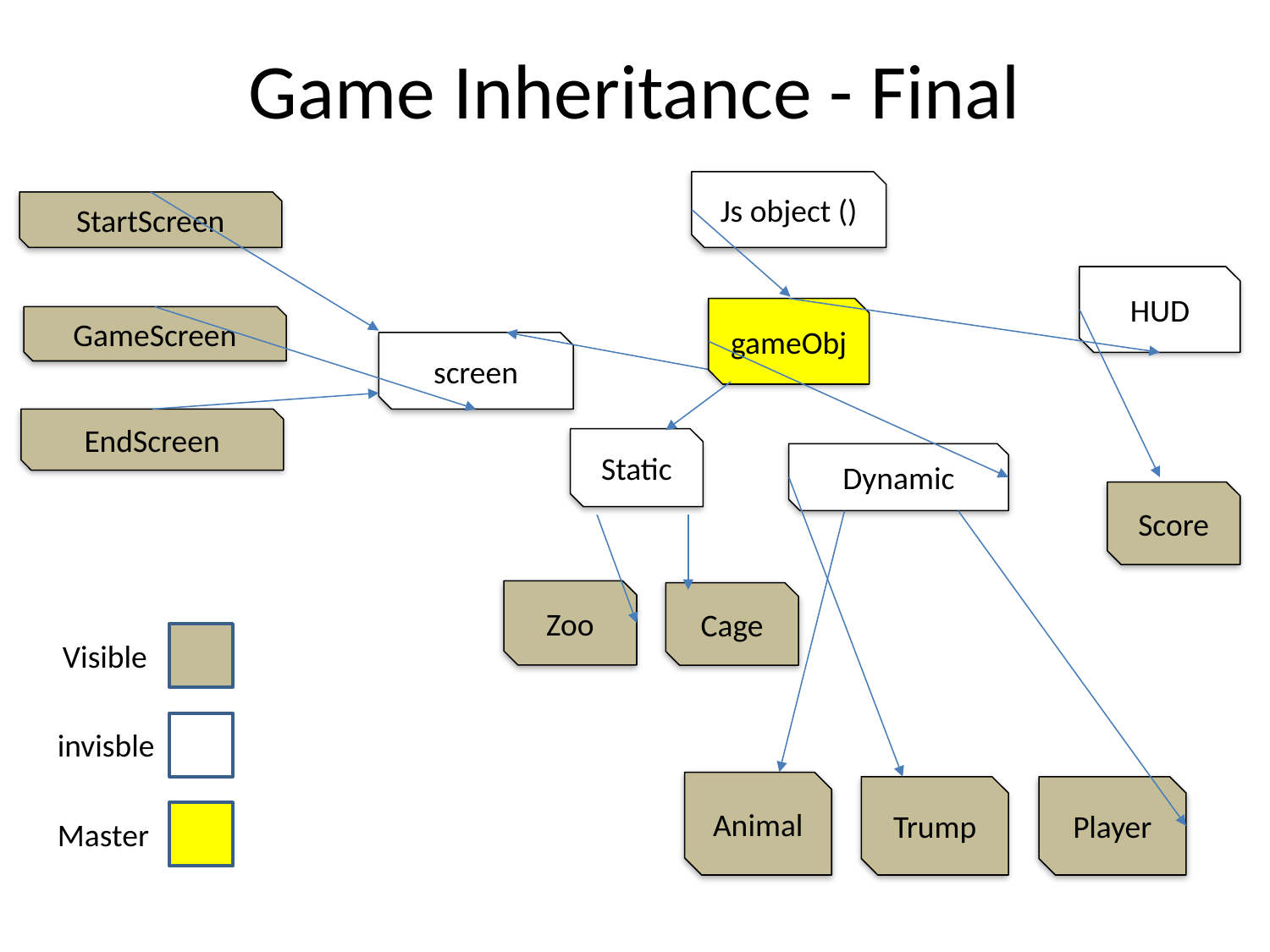

# Game Inheritance - Final
Js object ()
StartScreen
HUD
gameObj
GameScreen
screen
EndScreen
Static
Dynamic
Score
Zoo
Cage

Visible

invisble
Animal
Trump
Player

Master